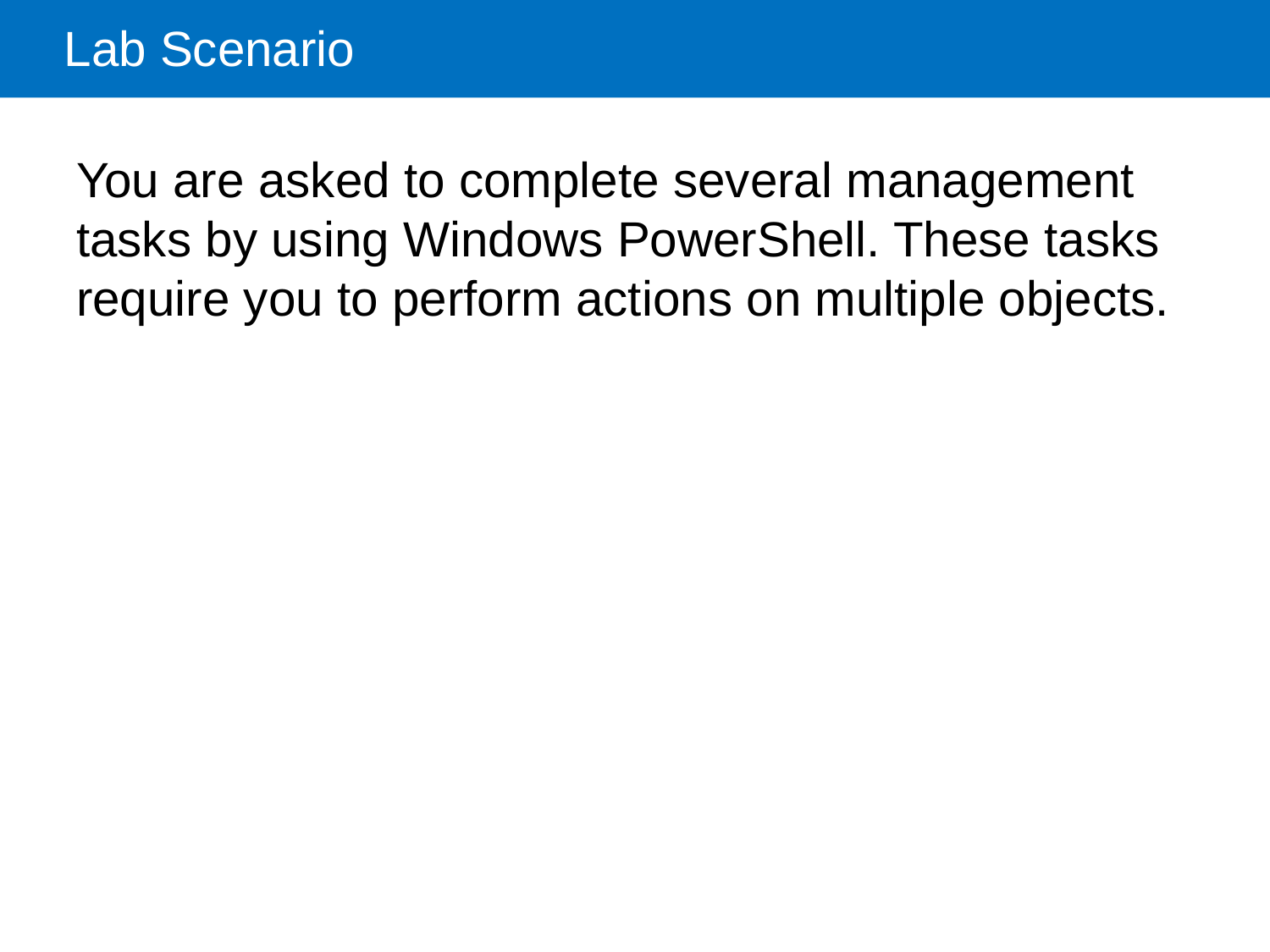

# Lab Scenario
You are asked to complete several management tasks by using Windows PowerShell. These tasks require you to perform actions on multiple objects.